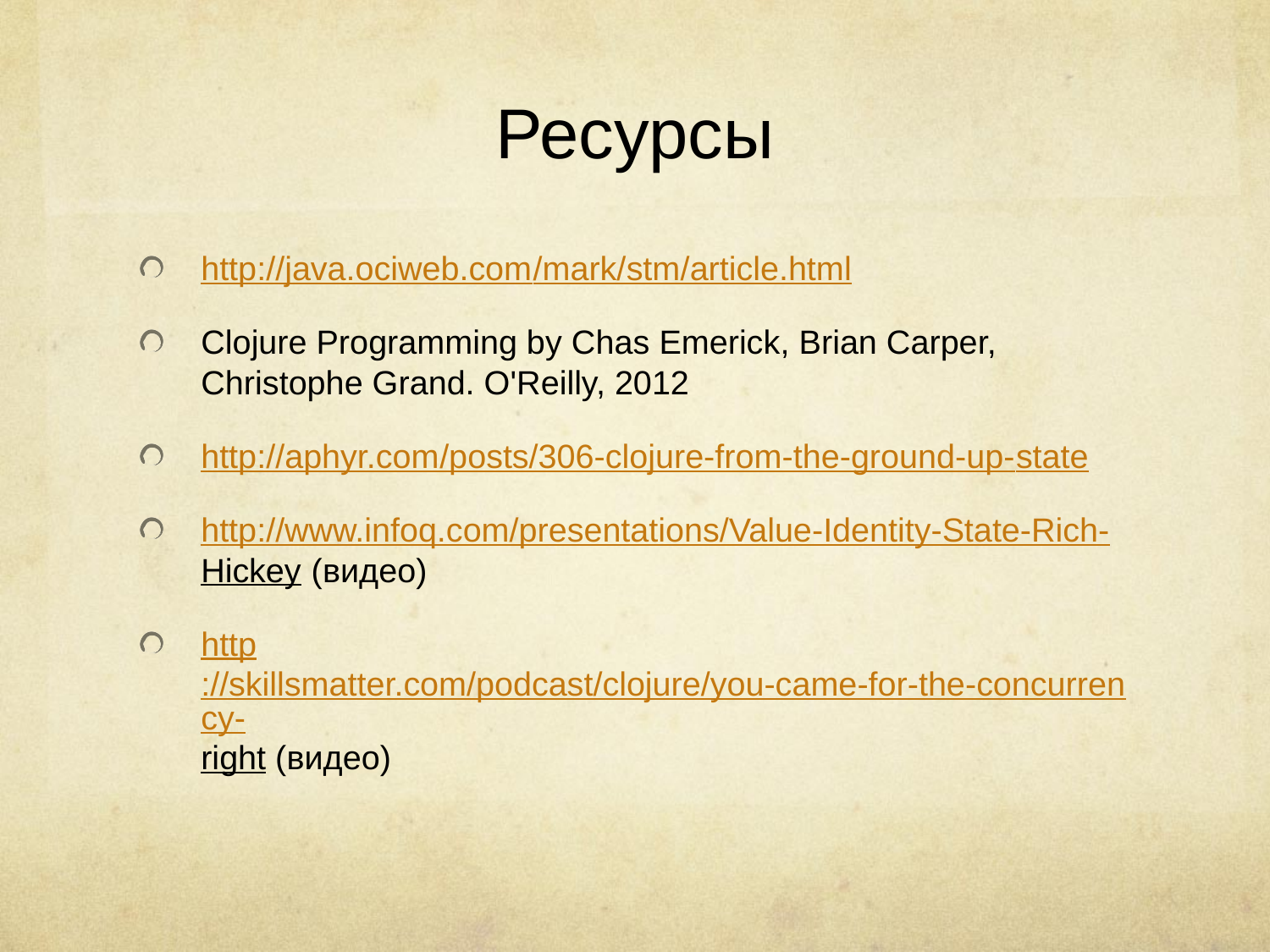

# Ресурсы
http://java.ociweb.com/mark/stm/article.html
Clojure Programming by Chas Emerick, Brian Carper, Christophe Grand. O'Reilly, 2012
http://aphyr.com/posts/306-clojure-from-the-ground-up-state
http://www.infoq.com/presentations/Value-Identity-State-Rich-Hickey (видео)
http://skillsmatter.com/podcast/clojure/you-came-for-the-concurrency-right (видео)